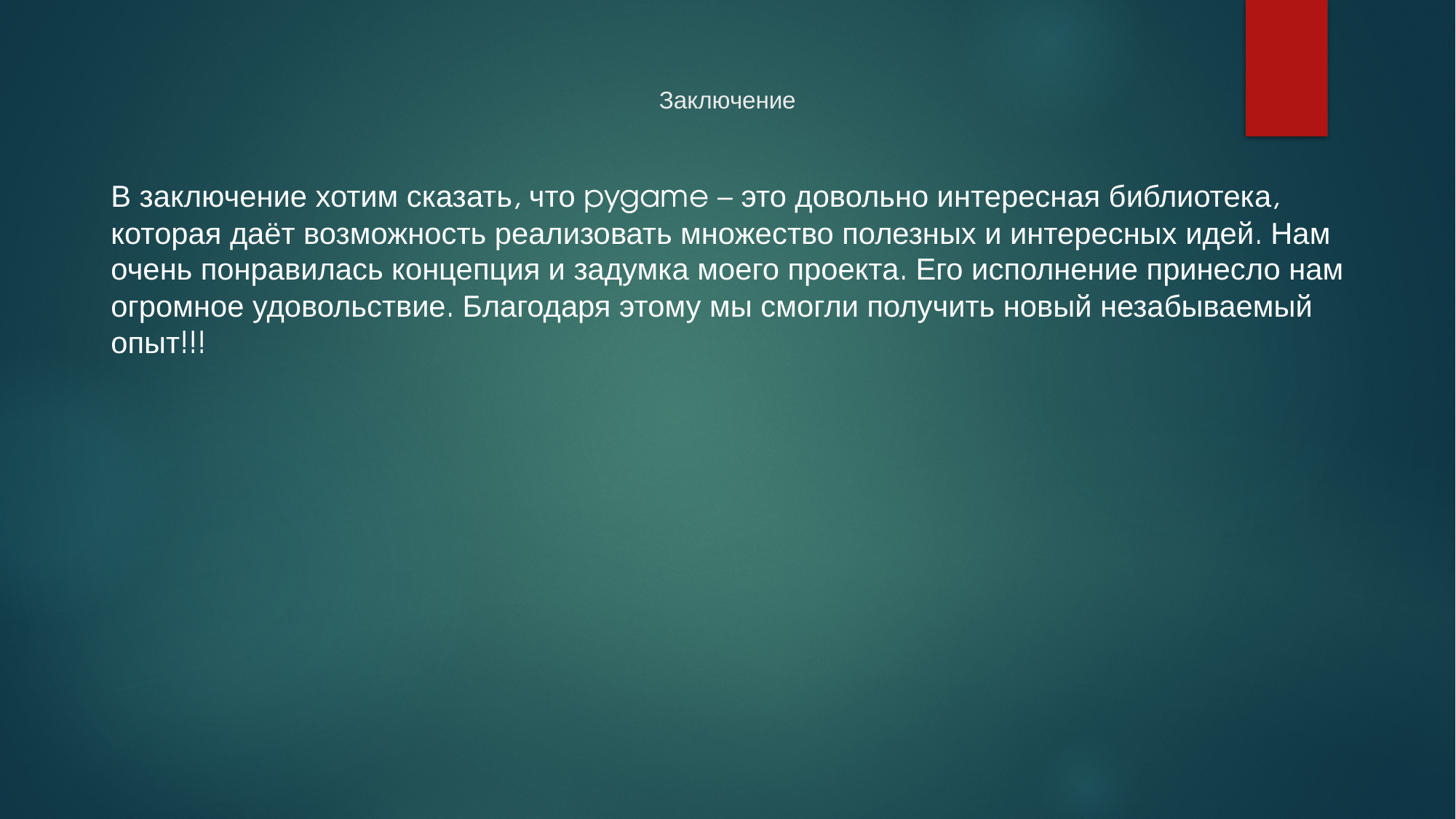

# Заключение
В заключение хотим сказать, что pygame – это довольно интересная библиотека, которая даёт возможность реализовать множество полезных и интересных идей. Нам очень понравилась концепция и задумка моего проекта. Его исполнение принесло нам огромное удовольствие. Благодаря этому мы смогли получить новый незабываемый опыт!!!